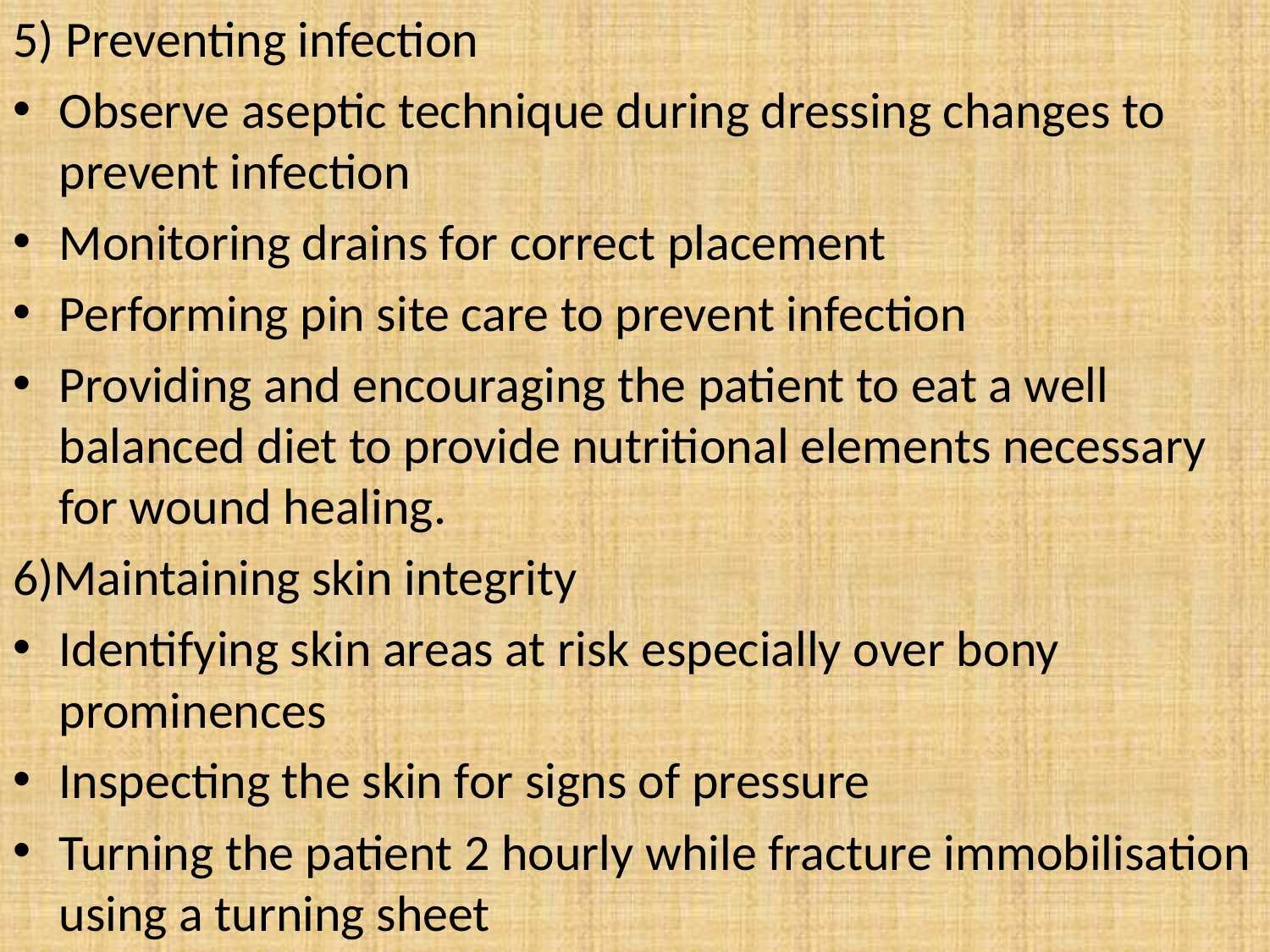

5) Preventing infection
Observe aseptic technique during dressing changes to prevent infection
Monitoring drains for correct placement
Performing pin site care to prevent infection
Providing and encouraging the patient to eat a well balanced diet to provide nutritional elements necessary for wound healing.
6)Maintaining skin integrity
Identifying skin areas at risk especially over bony prominences
Inspecting the skin for signs of pressure
Turning the patient 2 hourly while fracture immobilisation using a turning sheet

#